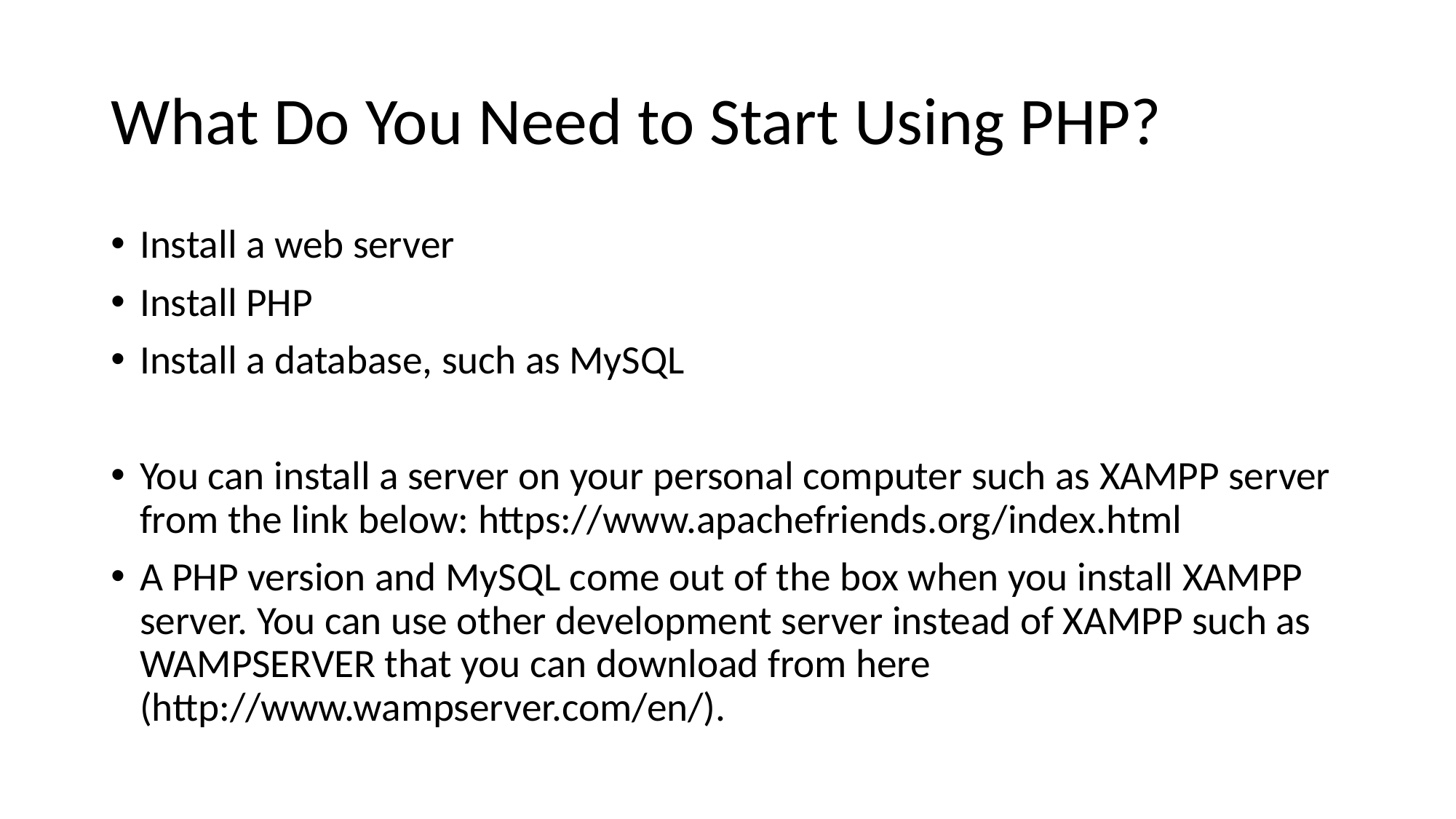

# What Do You Need to Start Using PHP?
Install a web server
Install PHP
Install a database, such as MySQL

You can install a server on your personal computer such as XAMPP server from the link below: https://www.apachefriends.org/index.html
A PHP version and MySQL come out of the box when you install XAMPP server. You can use other development server instead of XAMPP such as WAMPSERVER that you can download from here (http://www.wampserver.com/en/).